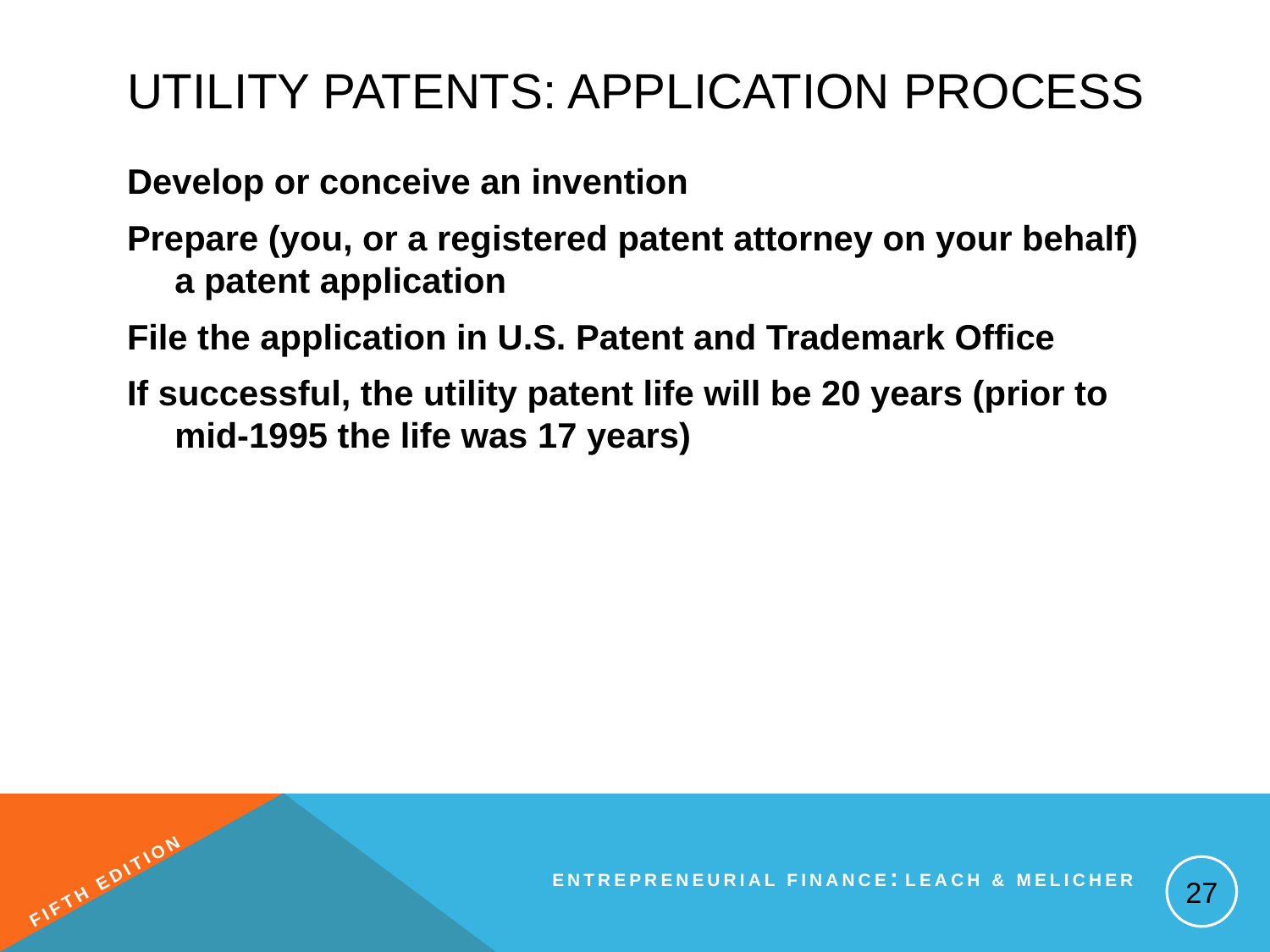

# Utility Patents: Application Process
Develop or conceive an invention
Prepare (you, or a registered patent attorney on your behalf) a patent application
File the application in U.S. Patent and Trademark Office
If successful, the utility patent life will be 20 years (prior to mid-1995 the life was 17 years)
27